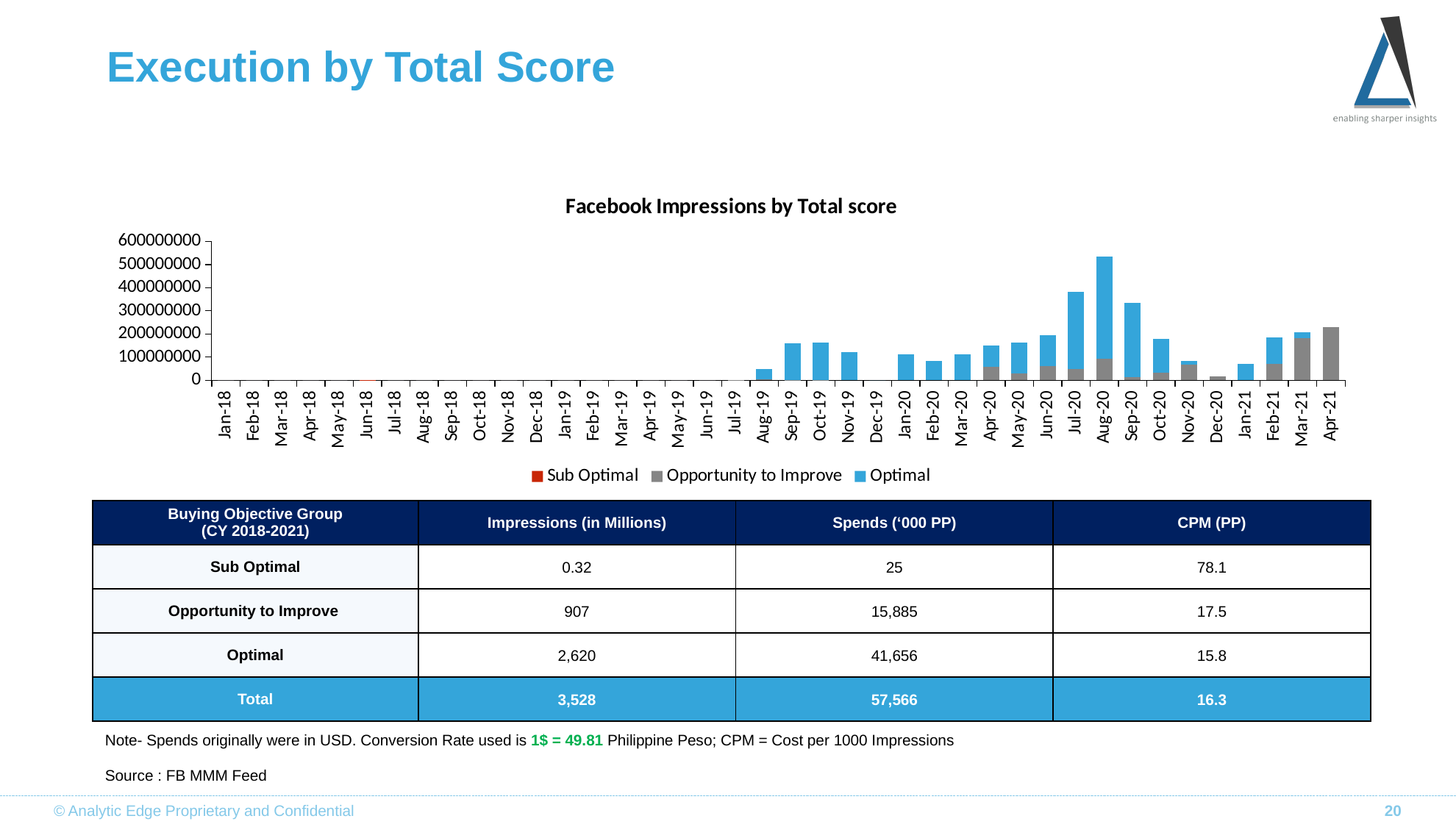

# Execution by Total Score

### Chart: Facebook Impressions by Total score

| Category | Sub Optimal | Opportunity to Improve | Optimal |
|---|---|---|---|
| 43101 | 0.0 | 0.0 | 0.0 |
| 43132 | 0.0 | 0.0 | 0.0 |
| 43160 | 0.0 | 0.0 | 0.0 |
| 43191 | 0.0 | 0.0 | 0.0 |
| 43221 | 0.0 | 0.0 | 0.0 |
| 43252 | 323401.0 | None | None |
| 43282 | 0.0 | 0.0 | 0.0 |
| 43313 | 0.0 | 0.0 | 0.0 |
| 43344 | 0.0 | 0.0 | 0.0 |
| 43374 | 0.0 | 0.0 | 0.0 |
| 43405 | 0.0 | 0.0 | 0.0 |
| 43435 | 0.0 | 0.0 | 0.0 |
| 43466 | 0.0 | 0.0 | 0.0 |
| 43497 | 0.0 | 0.0 | 0.0 |
| 43525 | 0.0 | 0.0 | 0.0 |
| 43556 | 0.0 | 0.0 | 0.0 |
| 43586 | 0.0 | 0.0 | 0.0 |
| 43617 | 0.0 | 0.0 | 0.0 |
| 43647 | None | 39814.0 | None |
| 43678 | None | 2683859.0 | 45325610.0 |
| 43709 | None | 30950.0 | 158592312.0 |
| 43739 | None | 28174.0 | 163647557.0 |
| 43770 | None | None | 120501834.0 |
| 43800 | None | None | 0.0 |
| 43831 | None | None | 111545921.0 |
| 43862 | None | None | 83785483.0 |
| 43891 | None | None | 111502291.0 |
| 43922 | None | 57456521.0 | 91846055.0 |
| 43952 | None | 28906097.0 | 135419938.0 |
| 43983 | None | 59756987.0 | 134250338.0 |
| 44013 | None | 48890982.0 | 333813102.0 |
| 44044 | None | 92585630.0 | 442125213.0 |
| 44075 | None | 12789495.0 | 323182339.0 |
| 44105 | None | 33611300.0 | 144845397.0 |
| 44136 | None | 69125870.0 | 14956403.0 |
| 44166 | None | 15858219.0 | None |
| 44197 | None | None | 70032961.0 |
| 44228 | None | 72194629.0 | 111596252.0 |
| 44256 | None | 183037868.0 | 23384461.0 |
| 44287 | None | 230742470.0 | None |
| Buying Objective Group (CY 2018-2021) | Impressions (in Millions) | Spends (‘000 PP) | CPM (PP) |
| --- | --- | --- | --- |
| Sub Optimal | 0.32 | 25 | 78.1 |
| Opportunity to Improve | 907 | 15,885 | 17.5 |
| Optimal | 2,620 | 41,656 | 15.8 |
| Total | 3,528 | 57,566 | 16.3 |
Note- Spends originally were in USD. Conversion Rate used is 1$ = 49.81 Philippine Peso; CPM = Cost per 1000 Impressions
Source : FB MMM Feed
© Analytic Edge Proprietary and Confidential
20